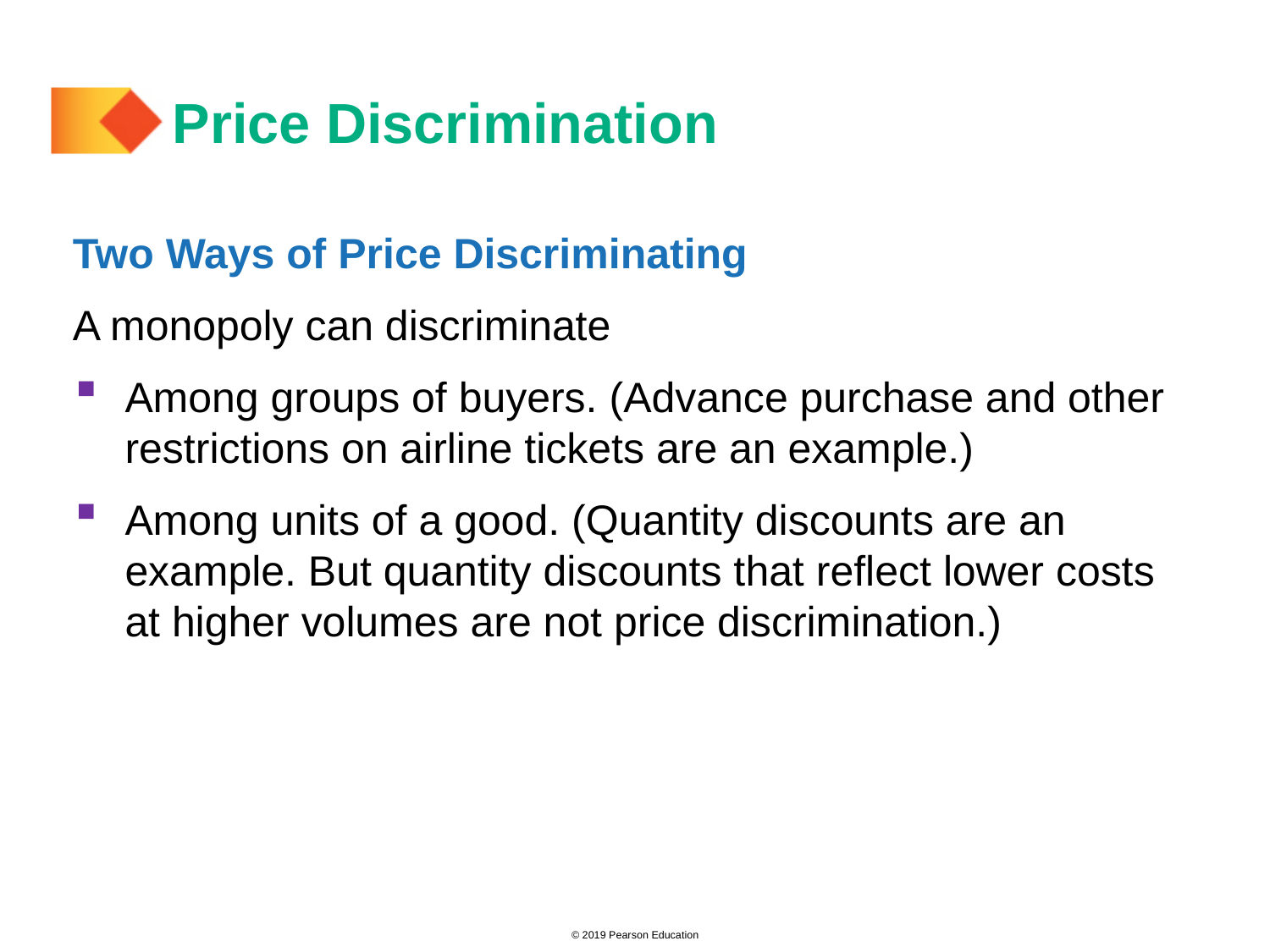

# Price Discrimination
Two Ways of Price Discriminating
A monopoly can discriminate
Among groups of buyers. (Advance purchase and other restrictions on airline tickets are an example.)
Among units of a good. (Quantity discounts are an example. But quantity discounts that reflect lower costs at higher volumes are not price discrimination.)